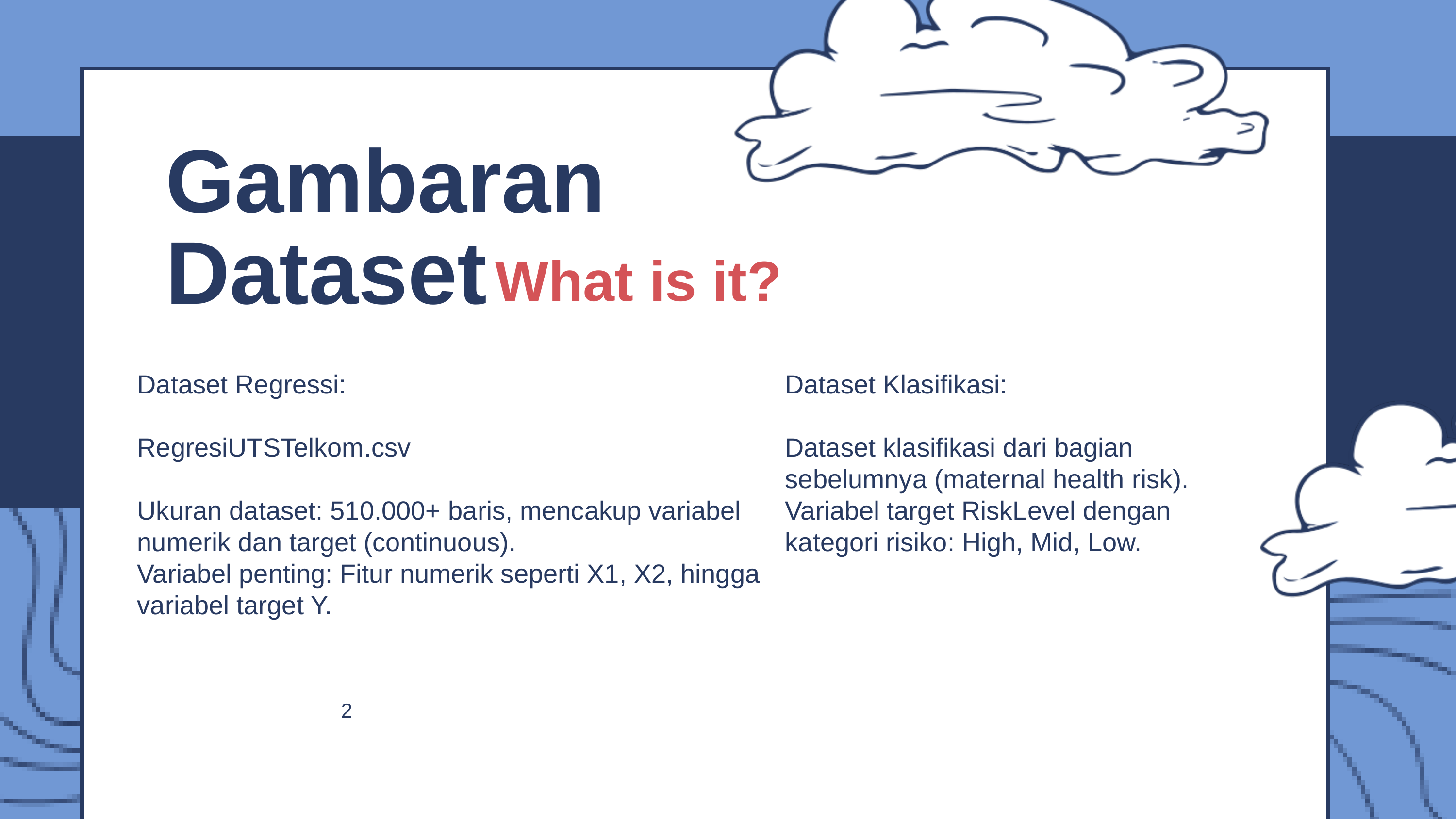

Gambaran Dataset
What is it?
Dataset Regressi:

RegresiUTSTelkom.csv

Ukuran dataset: 510.000+ baris, mencakup variabel numerik dan target (continuous).
Variabel penting: Fitur numerik seperti X1, X2, hingga variabel target Y.

Dataset Klasifikasi:

Dataset klasifikasi dari bagian sebelumnya (maternal health risk).
Variabel target RiskLevel dengan kategori risiko: High, Mid, Low.

2